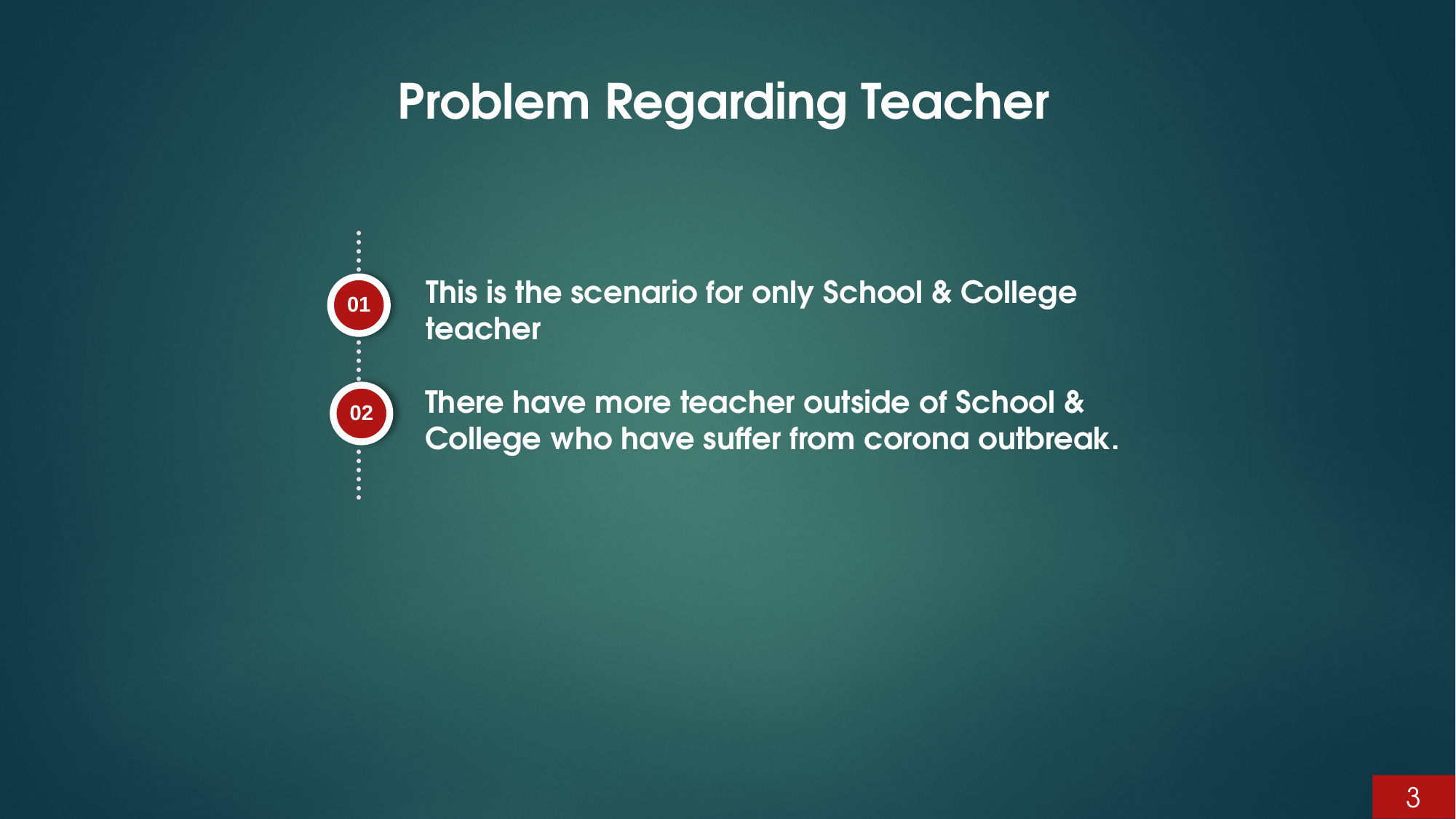

Problem Regarding Teacher
This is the scenario for only School & College teacher
01
There have more teacher outside of School & College who have suffer from corona outbreak.
02
3